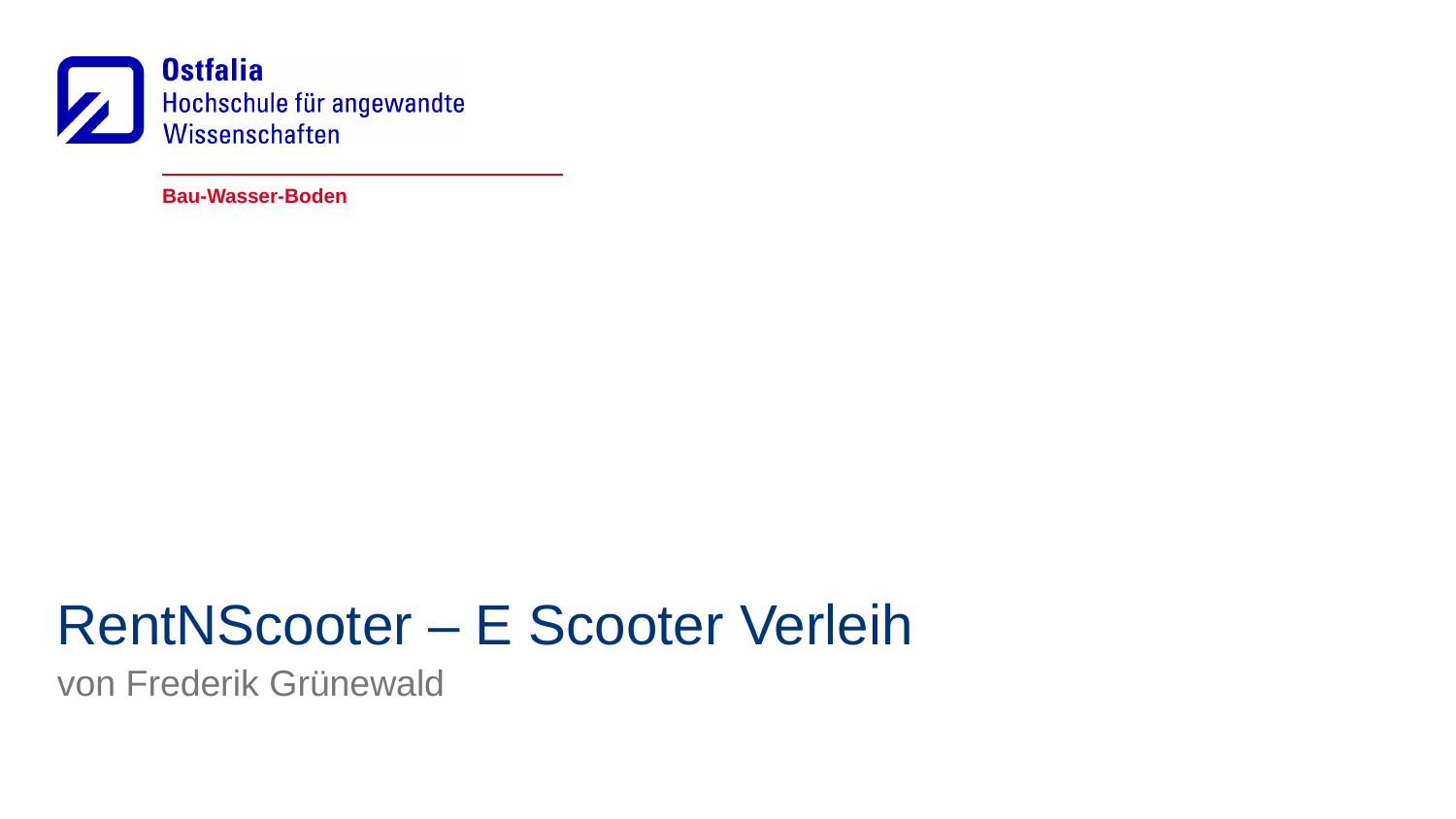

Bau-Wasser-Boden
# RentNScooter – E Scooter Verleih
von Frederik Grünewald